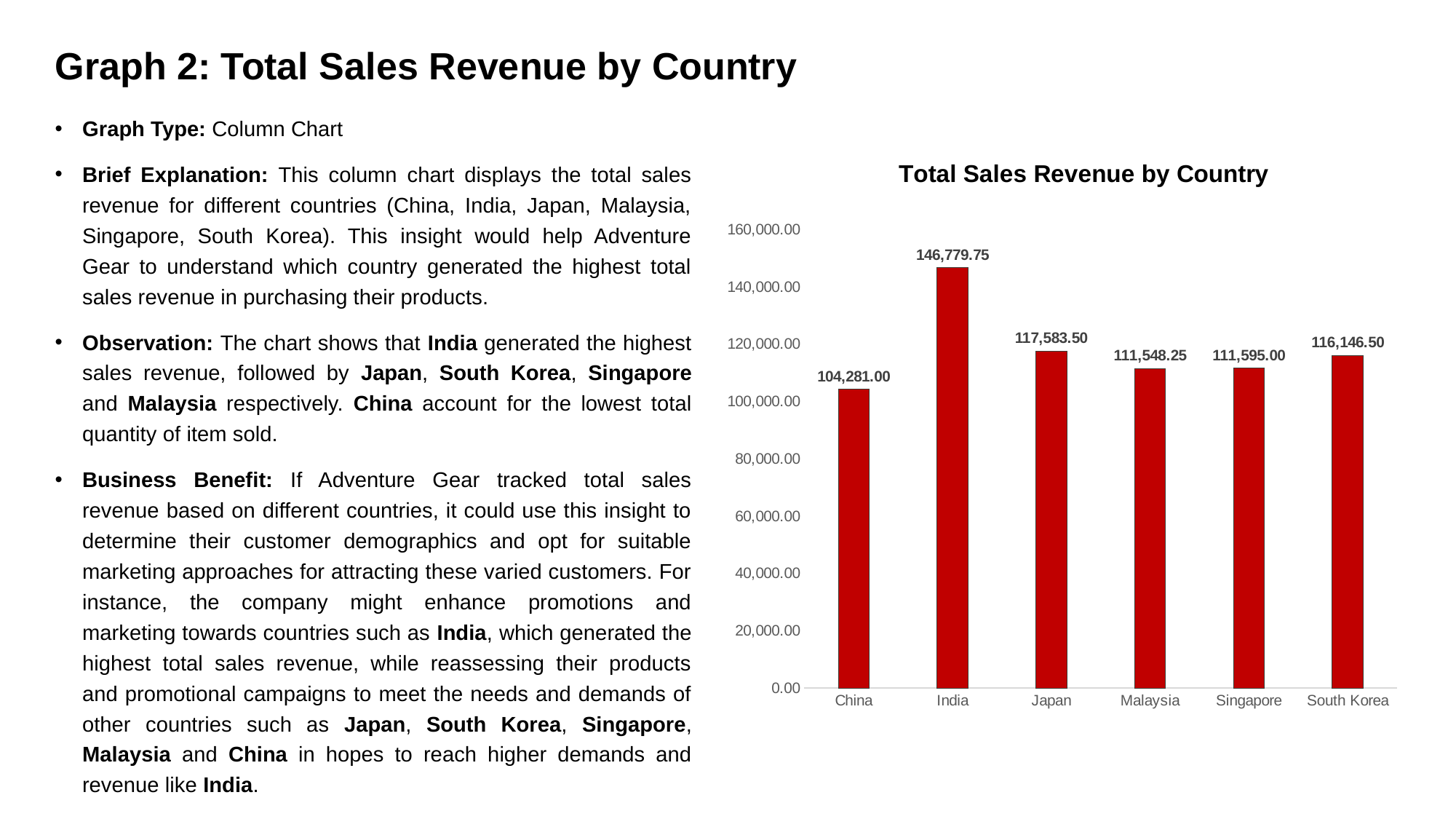

# Graph 2: Total Sales Revenue by Country
Graph Type: Column Chart
Brief Explanation: This column chart displays the total sales revenue for different countries (China, India, Japan, Malaysia, Singapore, South Korea). This insight would help Adventure Gear to understand which country generated the highest total sales revenue in purchasing their products.
Observation: The chart shows that India generated the highest sales revenue, followed by Japan, South Korea, Singapore and Malaysia respectively. China account for the lowest total quantity of item sold.
Business Benefit: If Adventure Gear tracked total sales revenue based on different countries, it could use this insight to determine their customer demographics and opt for suitable marketing approaches for attracting these varied customers. For instance, the company might enhance promotions and marketing towards countries such as India, which generated the highest total sales revenue, while reassessing their products and promotional campaigns to meet the needs and demands of other countries such as Japan, South Korea, Singapore, Malaysia and China in hopes to reach higher demands and revenue like India.

### Chart: Total Sales Revenue by Country

| Category | Total |
|---|---|
| China | 104281.0 |
| India | 146779.75 |
| Japan | 117583.5 |
| Malaysia | 111548.25 |
| Singapore | 111595.0 |
| South Korea | 116146.5 |